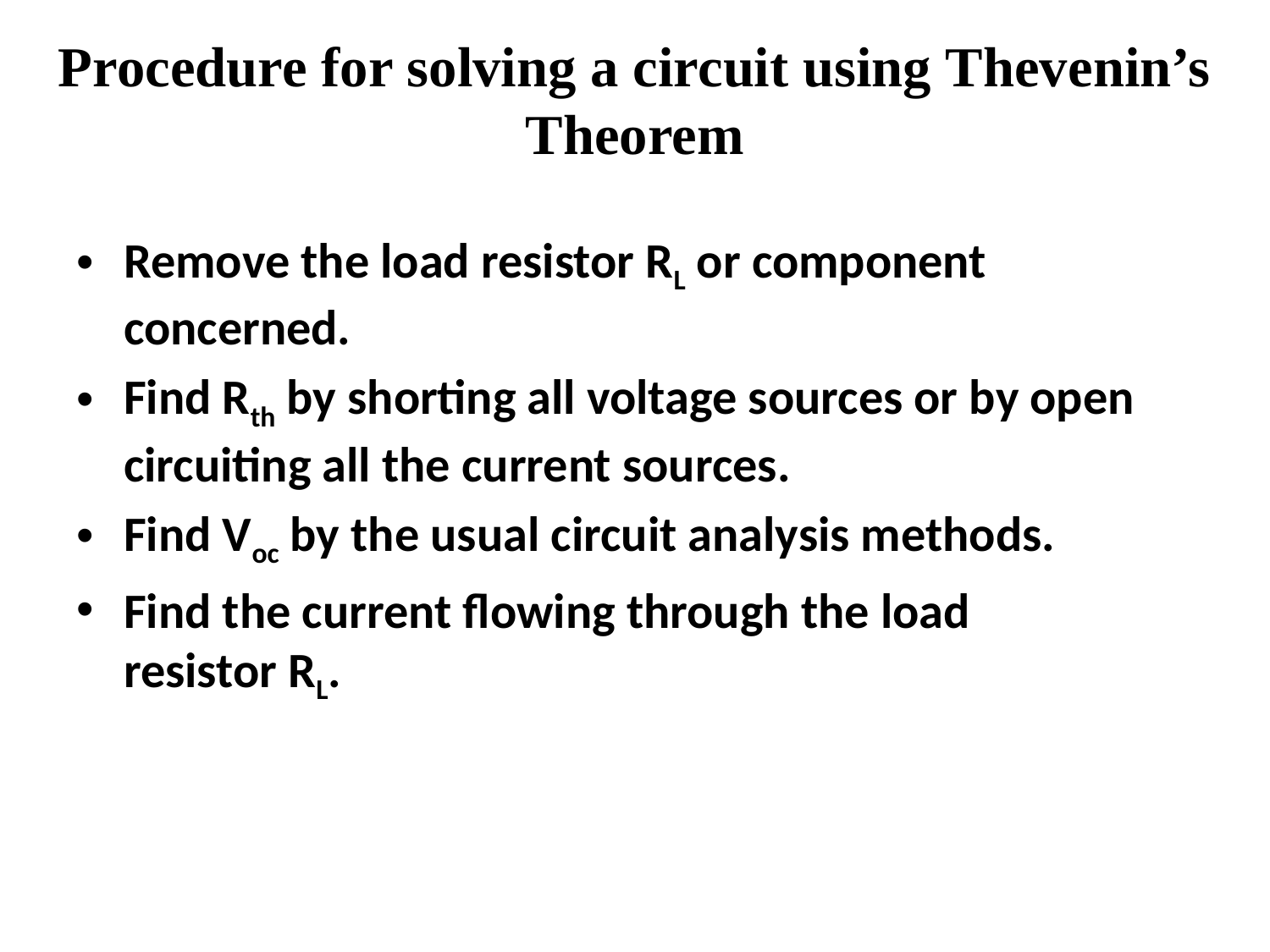

# Procedure for solving a circuit using Thevenin’s Theorem
Remove the load resistor RL or component concerned.
Find Rth by shorting all voltage sources or by open circuiting all the current sources.
Find Voc by the usual circuit analysis methods.
Find the current flowing through the load resistor RL.